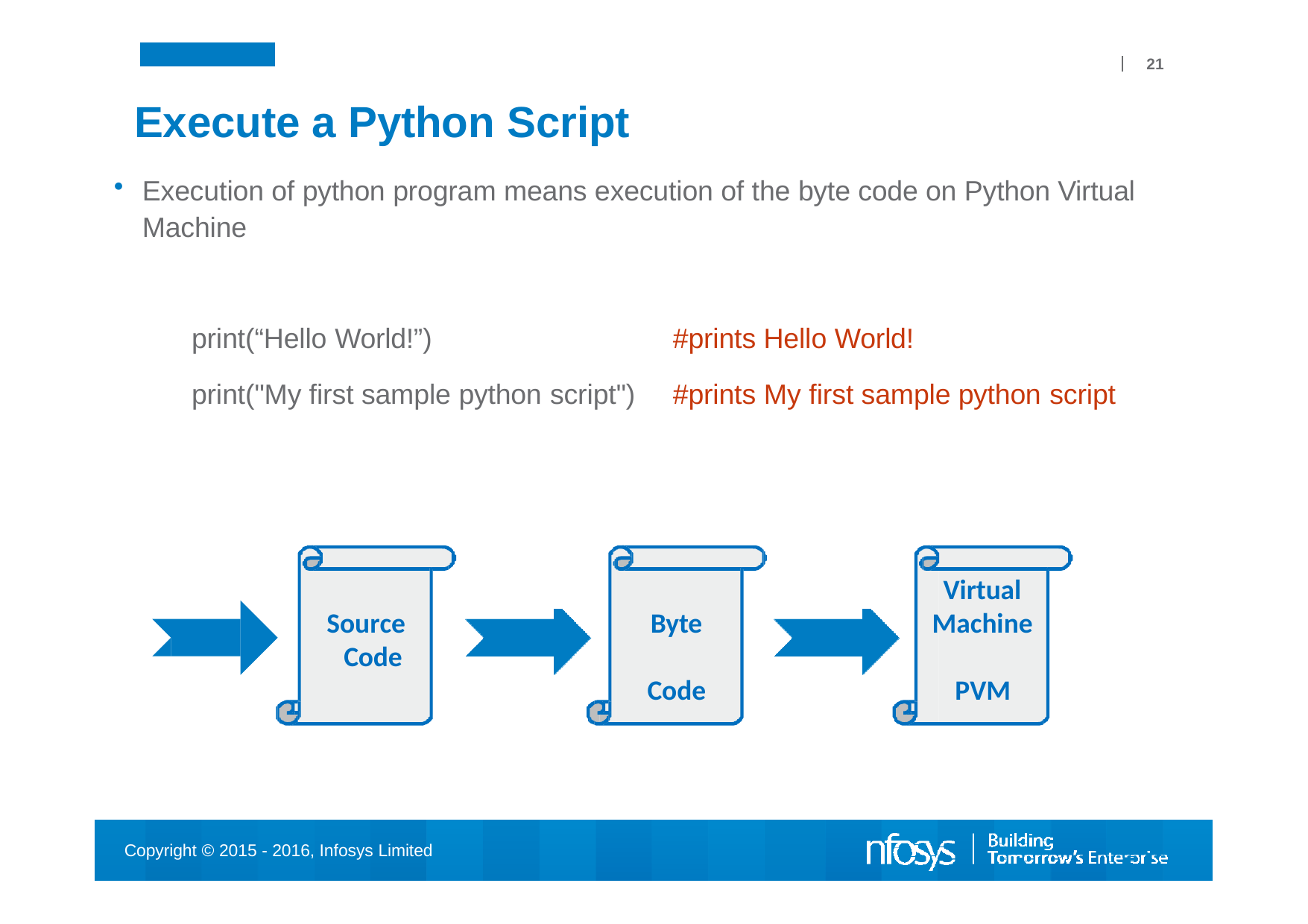

21
# Execute a Python Script
Execution of python program means execution of the byte code on Python Virtual  Machine
print(“Hello World!”)
print("My first sample python script")
#prints Hello World!
#prints My first sample python script

Virtual  Machine

Source  Code
Byte  Code
PVM

Copyright © 2015 - 2016, Infosys Limited